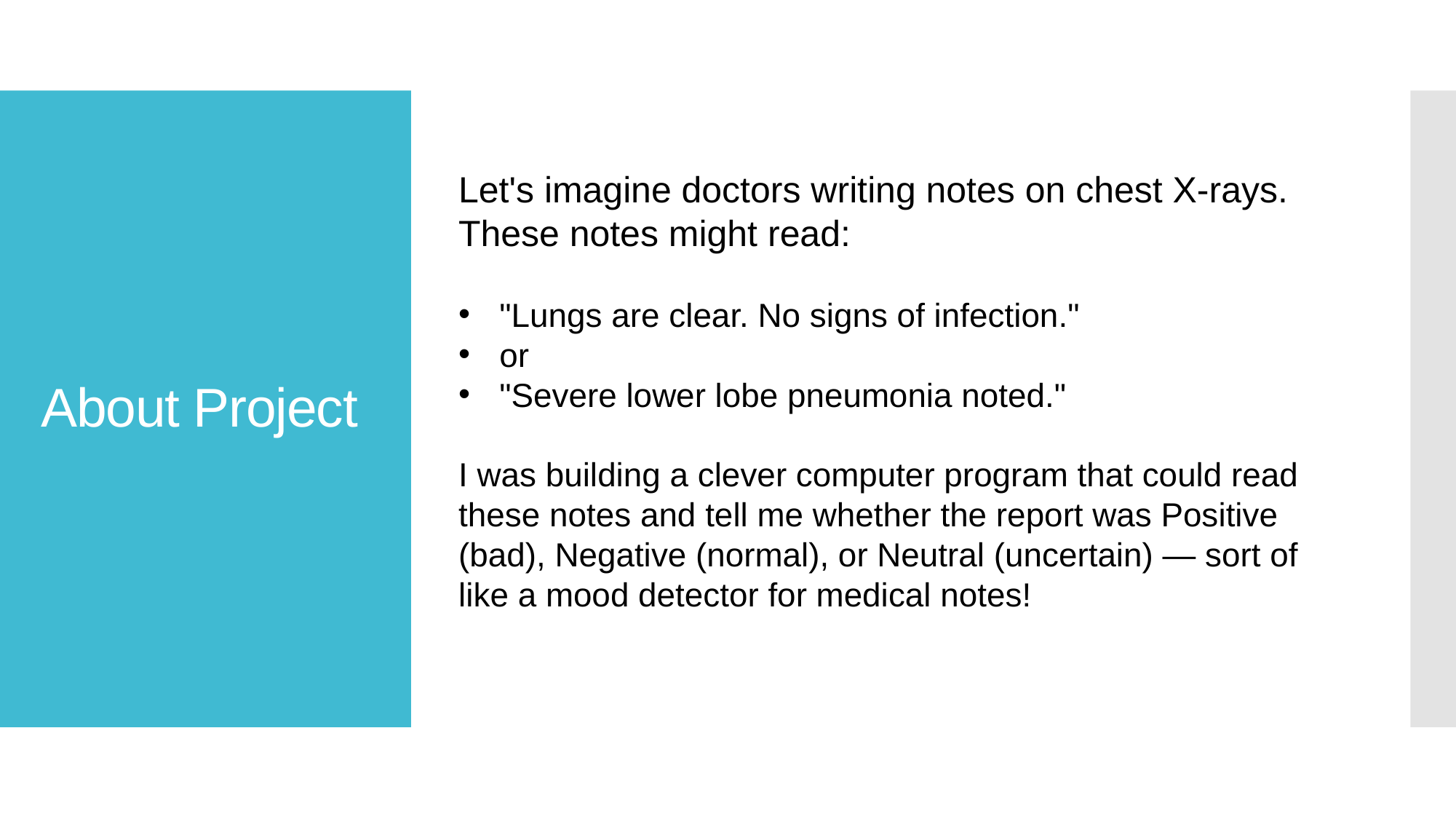

# About Project
Let's imagine doctors writing notes on chest X-rays. These notes might read:

"Lungs are clear. No signs of infection."
or
"Severe lower lobe pneumonia noted."

I was building a clever computer program that could read these notes and tell me whether the report was Positive (bad), Negative (normal), or Neutral (uncertain) — sort of like a mood detector for medical notes!